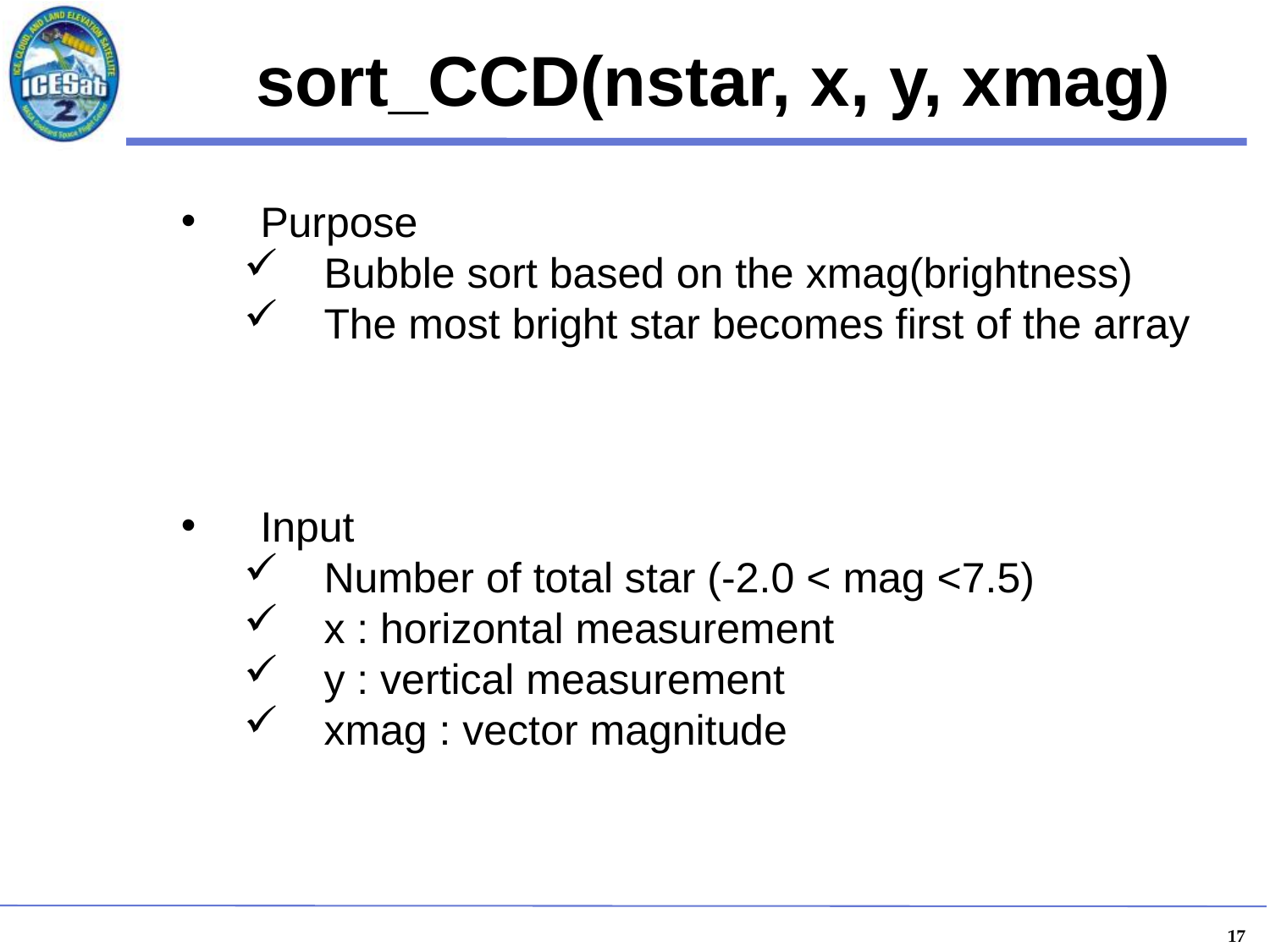

# sort_CCD(nstar, x, y, xmag)
Purpose
Bubble sort based on the xmag(brightness)
The most bright star becomes first of the array

Input
Number of total star (-2.0 < mag <7.5)
x : horizontal measurement
y : vertical measurement
xmag : vector magnitude